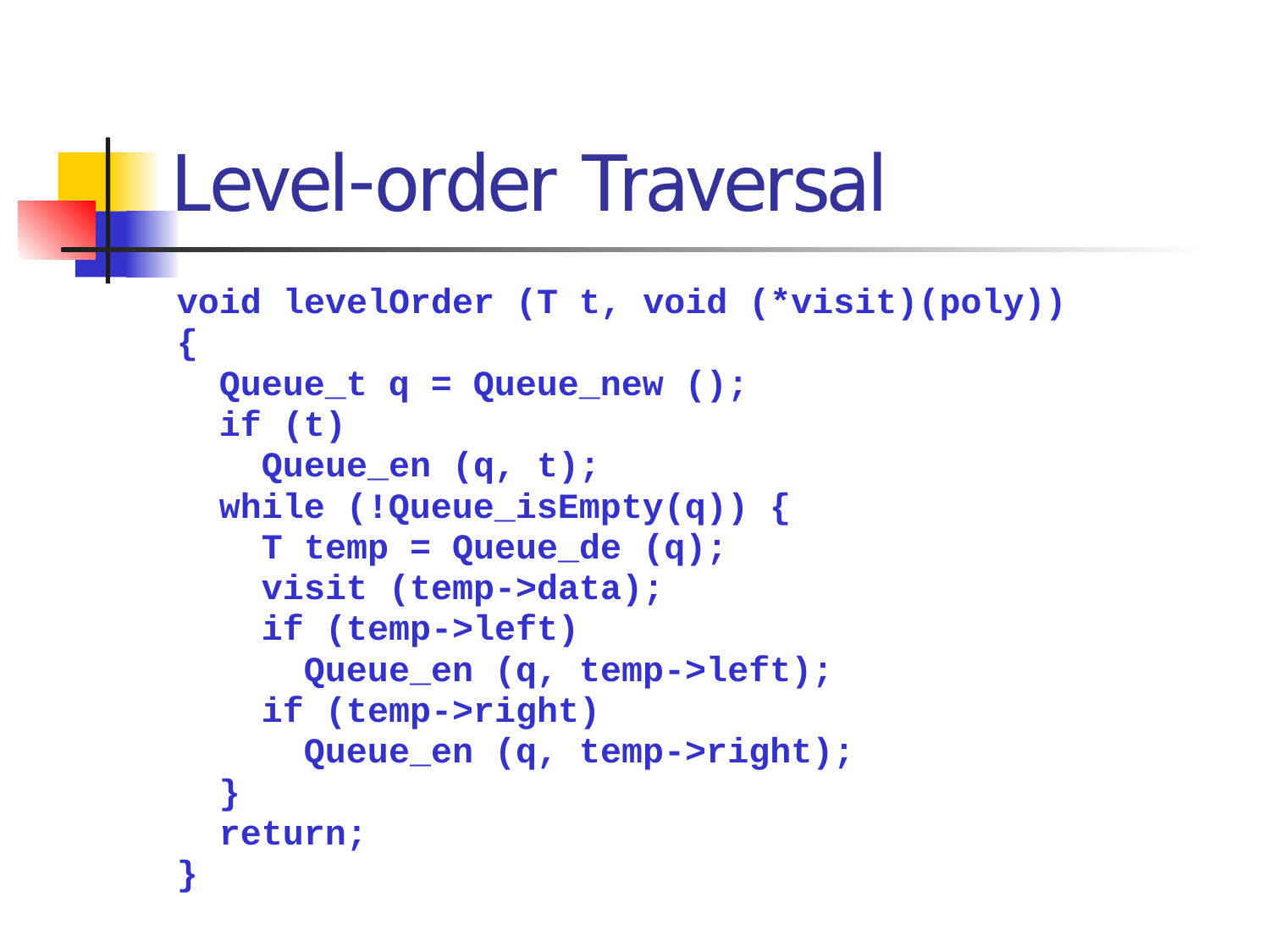

# Level-order Traversal
void levelOrder (T t, void (*visit)(poly))
{
  Queue_t q = Queue_new ();
  if (t)
    Queue_en (q, t);
  while (!Queue_isEmpty(q)) {
    T temp = Queue_de (q);
    visit (temp->data);
    if (temp->left)
      Queue_en (q, temp->left);
    if (temp->right)
      Queue_en (q, temp->right);
  }
  return;
}